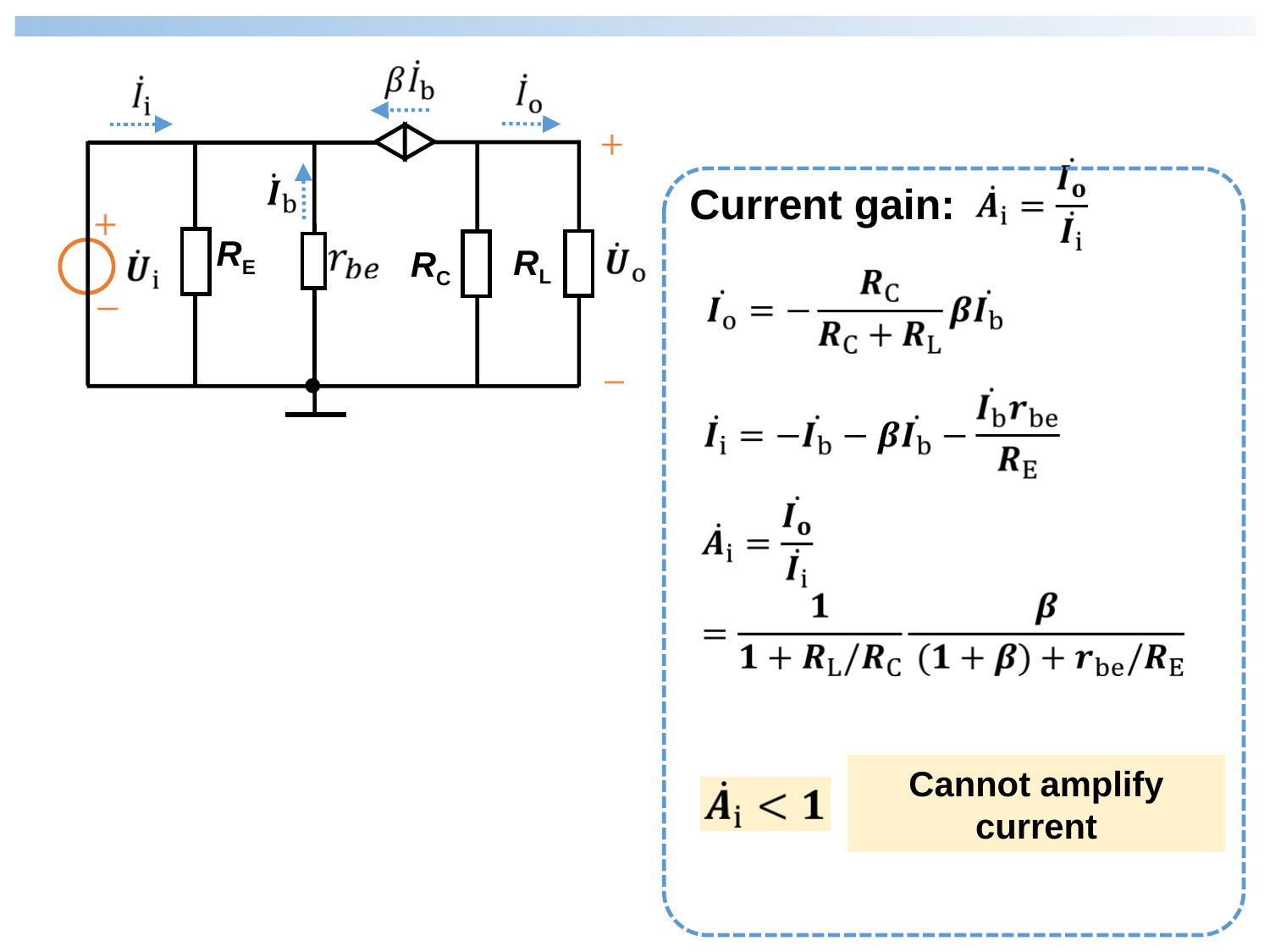

RE

RL
RC

Current gain:

Cannot amplify current